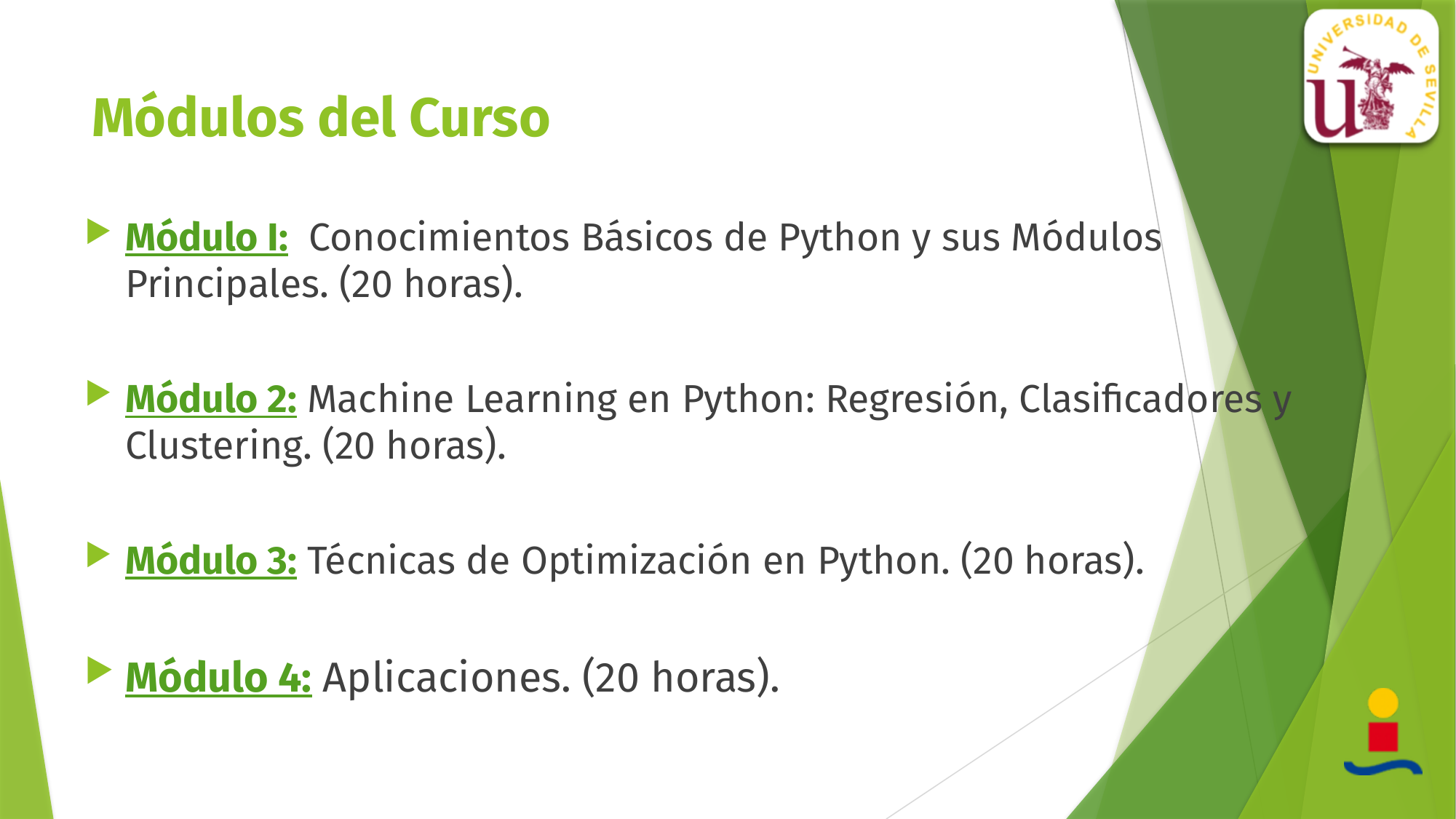

# Módulos del Curso
Módulo I:  Conocimientos Básicos de Python y sus Módulos Principales. (20 horas).

Módulo 2: Machine Learning en Python: Regresión, Clasificadores y Clustering. (20 horas).

Módulo 3: Técnicas de Optimización en Python. (20 horas).

Módulo 4: Aplicaciones. (20 horas).